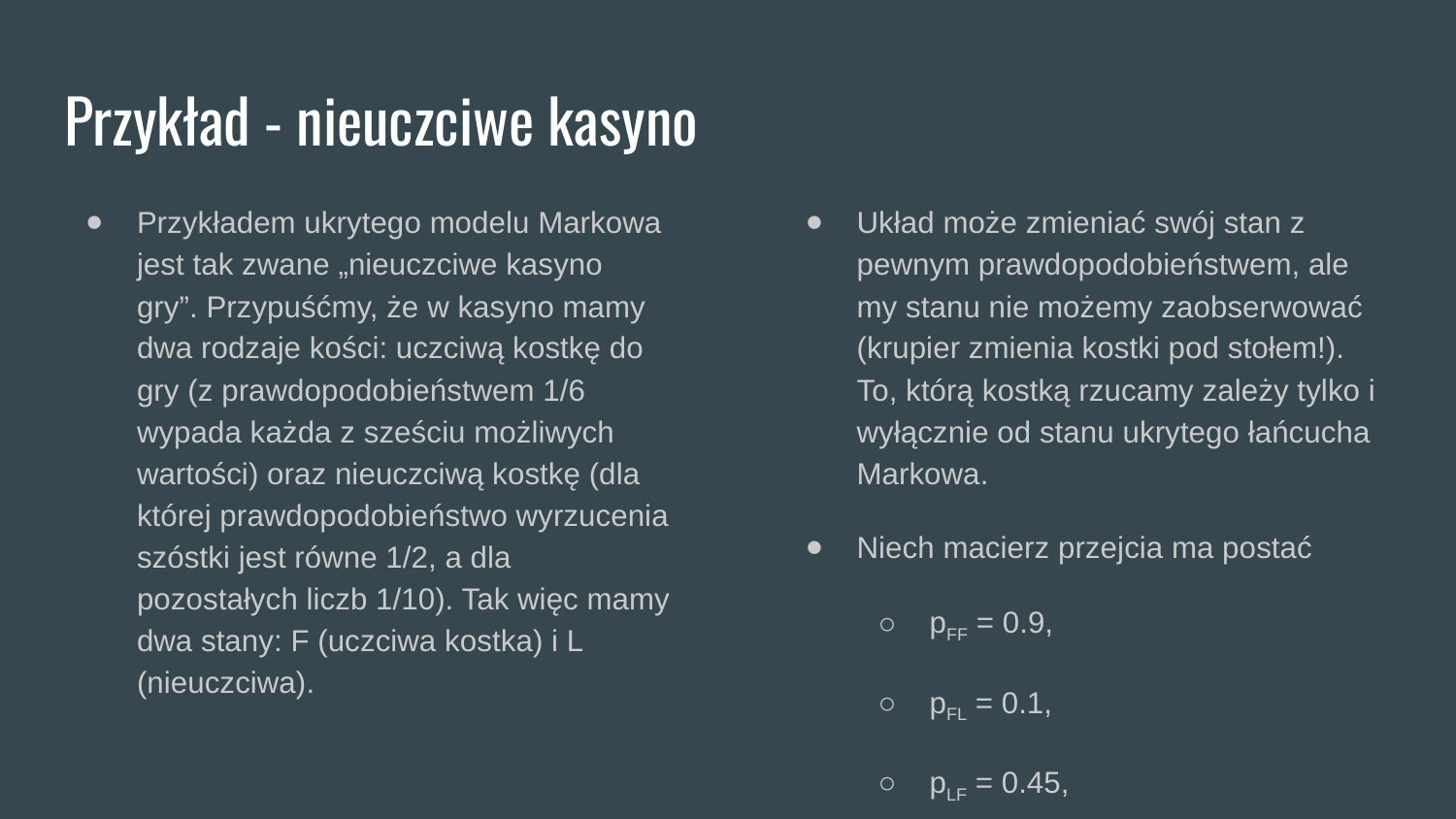

# Przykład - nieuczciwe kasyno
Przykładem ukrytego modelu Markowa jest tak zwane „nieuczciwe kasyno gry”. Przypuśćmy, że w kasyno mamy dwa rodzaje kości: uczciwą kostkę do gry (z prawdopodobieństwem 1/6 wypada każda z sześciu możliwych wartości) oraz nieuczciwą kostkę (dla której prawdopodobieństwo wyrzucenia szóstki jest równe 1/2, a dla pozostałych liczb 1/10). Tak więc mamy dwa stany: F (uczciwa kostka) i L (nieuczciwa).

Układ może zmieniać swój stan z pewnym prawdopodobieństwem, ale my stanu nie możemy zaobserwować (krupier zmienia kostki pod stołem!). To, którą kostką rzucamy zależy tylko i wyłącznie od stanu ukrytego łańcucha Markowa.
Niech macierz przejcia ma postać
pFF = 0.9,
pFL = 0.1,
pLF = 0.45,
pLL = 0.55.